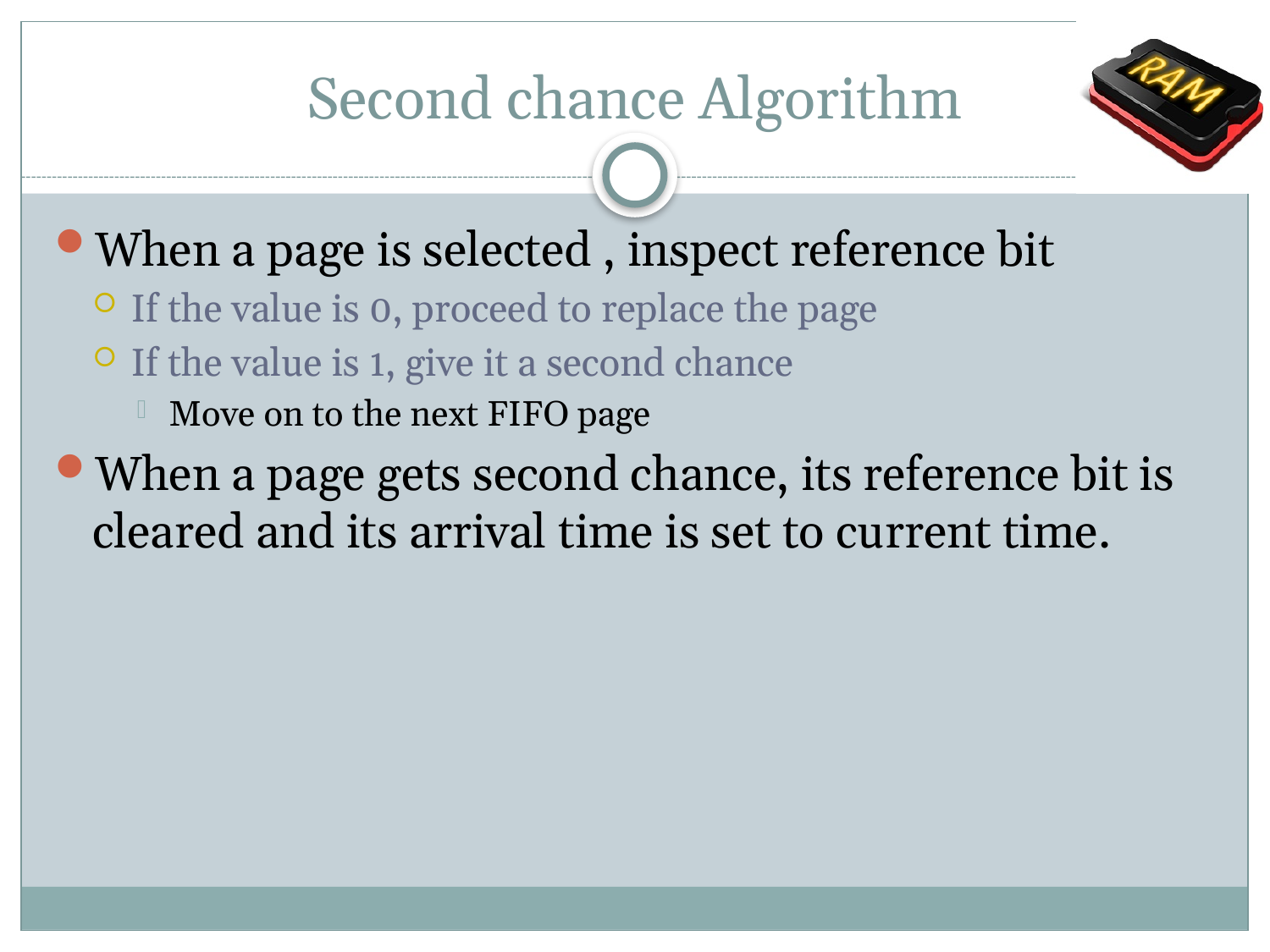

# Second chance Algorithm
When a page is selected , inspect reference bit
If the value is 0, proceed to replace the page
If the value is 1, give it a second chance
Move on to the next FIFO page
When a page gets second chance, its reference bit is cleared and its arrival time is set to current time.